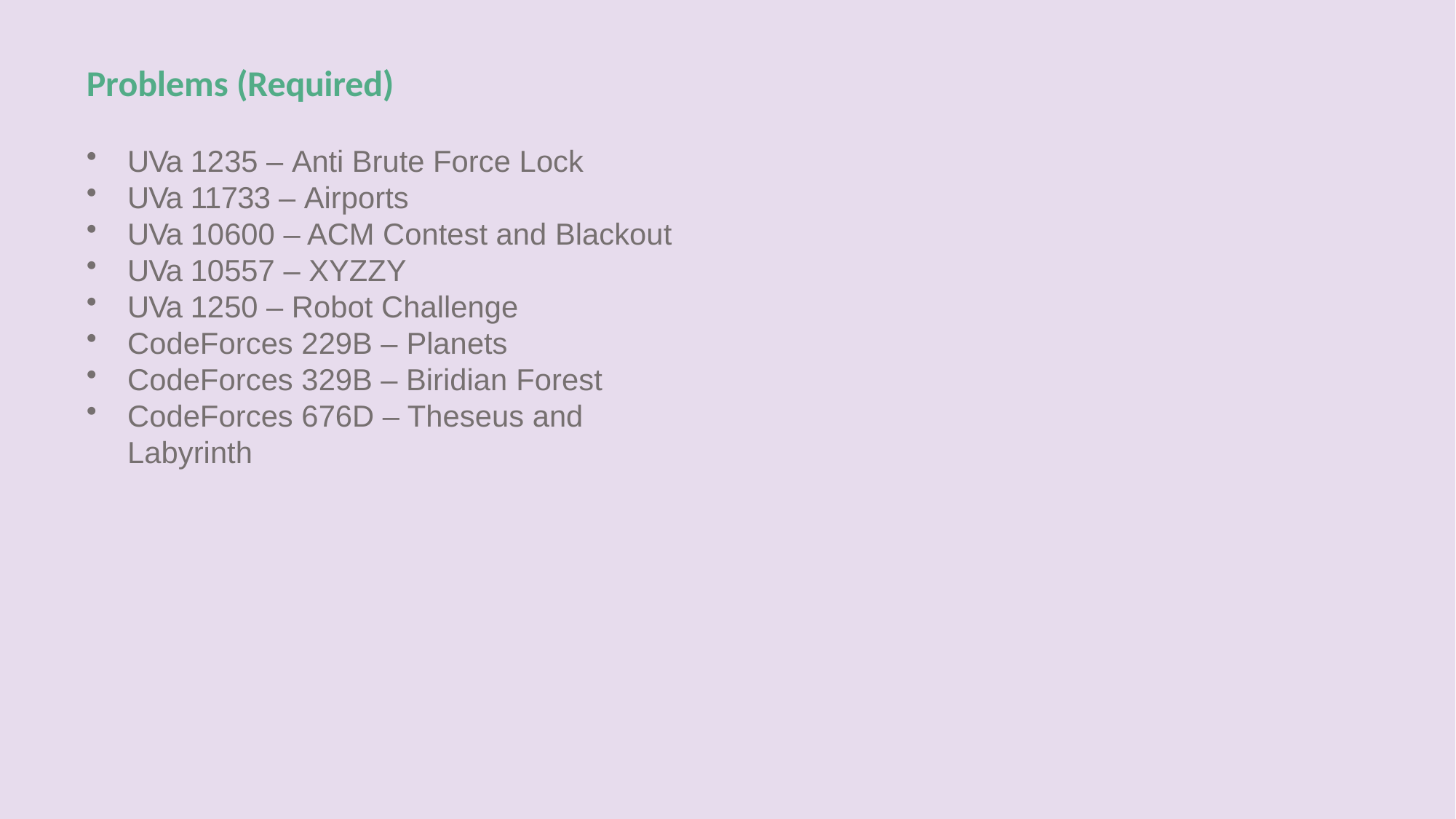

# Problems (Required)
UVa 1235 – Anti Brute Force Lock
UVa 11733 – Airports
UVa 10600 – ACM Contest and Blackout
UVa 10557 – XYZZY
UVa 1250 – Robot Challenge
CodeForces 229B – Planets
CodeForces 329B – Biridian Forest
CodeForces 676D – Theseus and Labyrinth